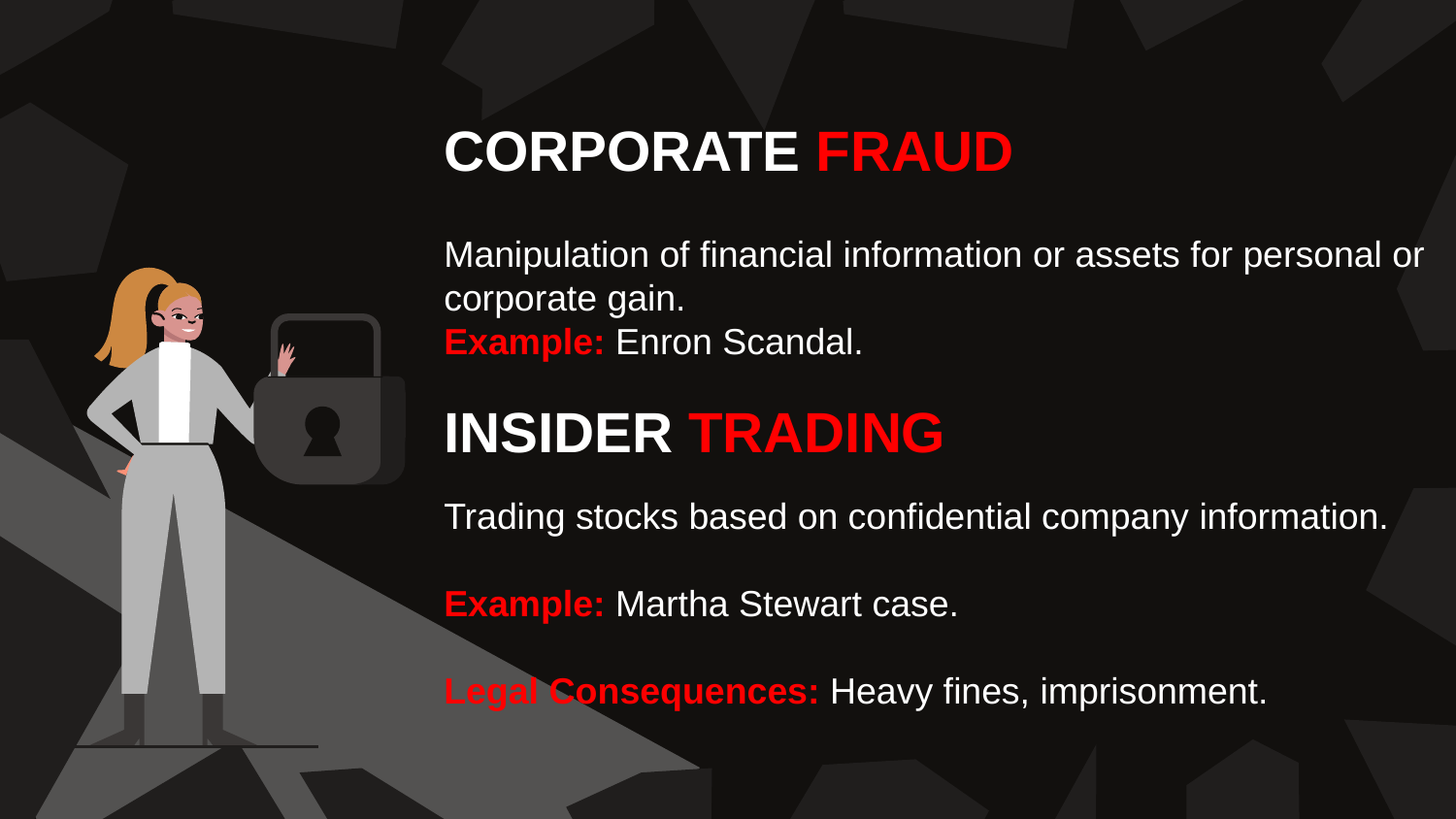

CORPORATE FRAUD

Manipulation of financial information or assets for personal or corporate gain.
Example: Enron Scandal.

INSIDER TRADING

Trading stocks based on confidential company information.

Example: Martha Stewart case.

Legal Consequences: Heavy fines, imprisonment.